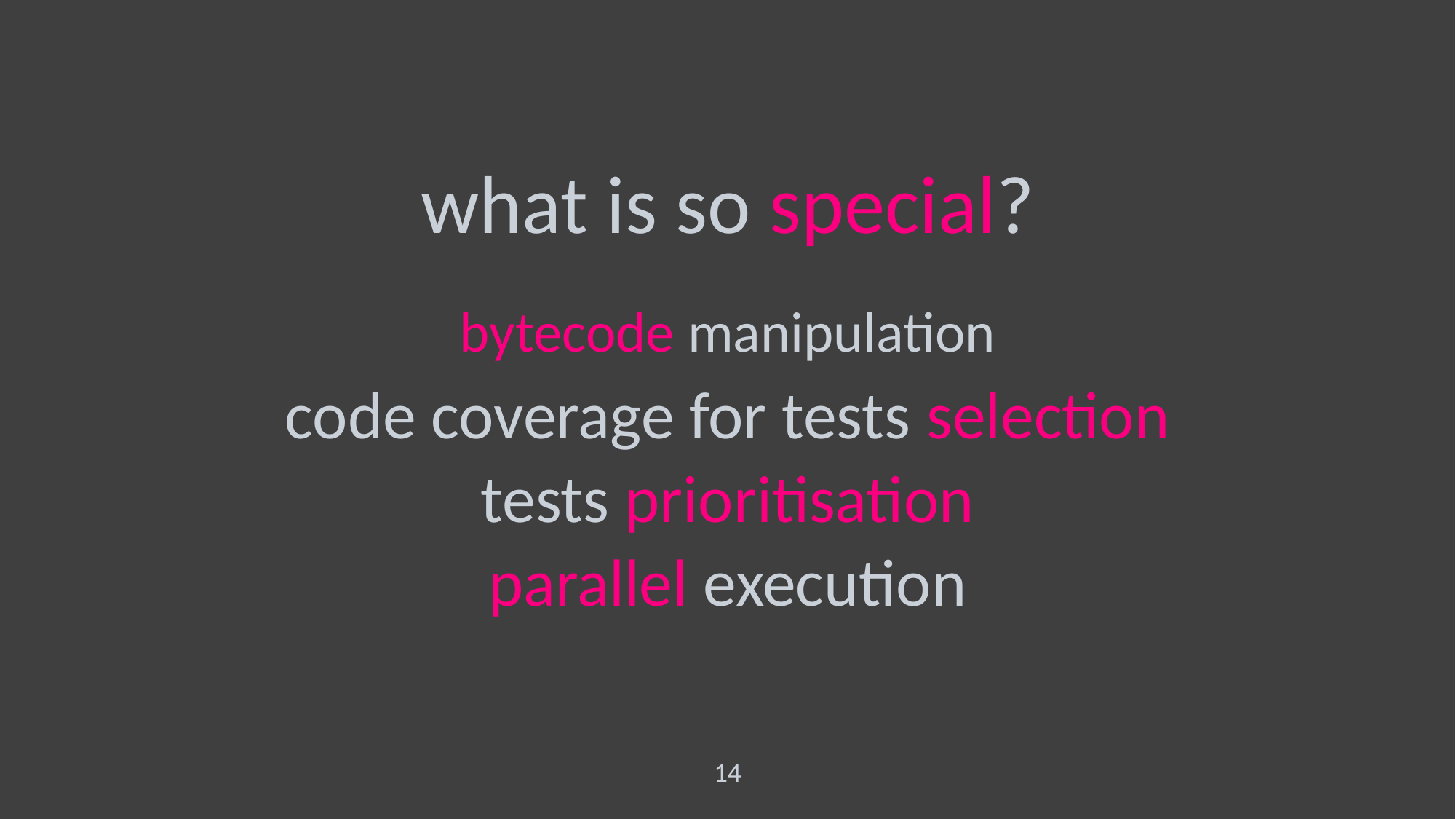

what is so special?
# bytecode manipulation
code coverage for tests selection
tests prioritisation
parallel execution
14